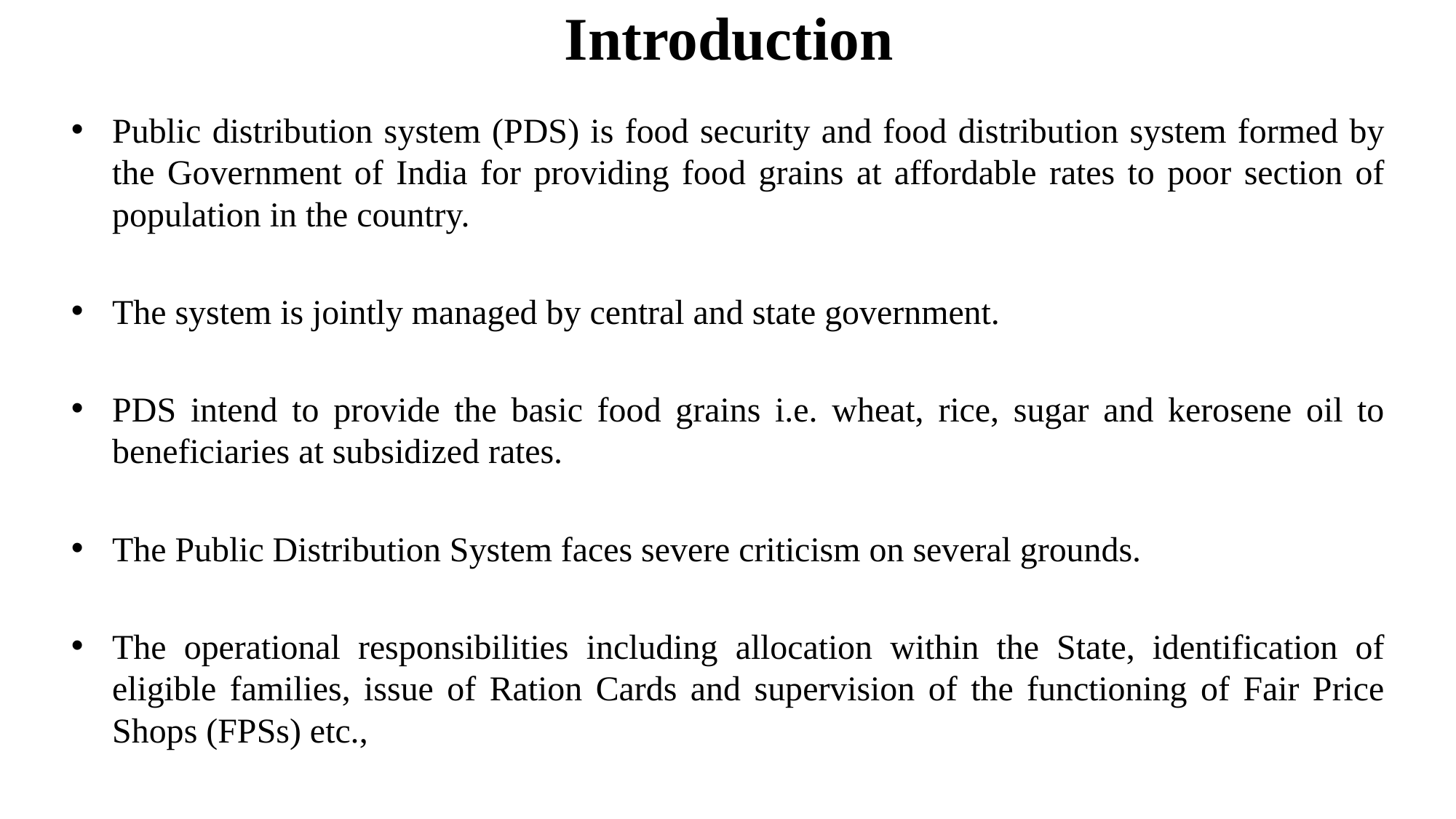

# Introduction
Public distribution system (PDS) is food security and food distribution system formed by the Government of India for providing food grains at affordable rates to poor section of population in the country.

The system is jointly managed by central and state government.

PDS intend to provide the basic food grains i.e. wheat, rice, sugar and kerosene oil to beneficiaries at subsidized rates.

The Public Distribution System faces severe criticism on several grounds.

The operational responsibilities including allocation within the State, identification of eligible families, issue of Ration Cards and supervision of the functioning of Fair Price Shops (FPSs) etc.,